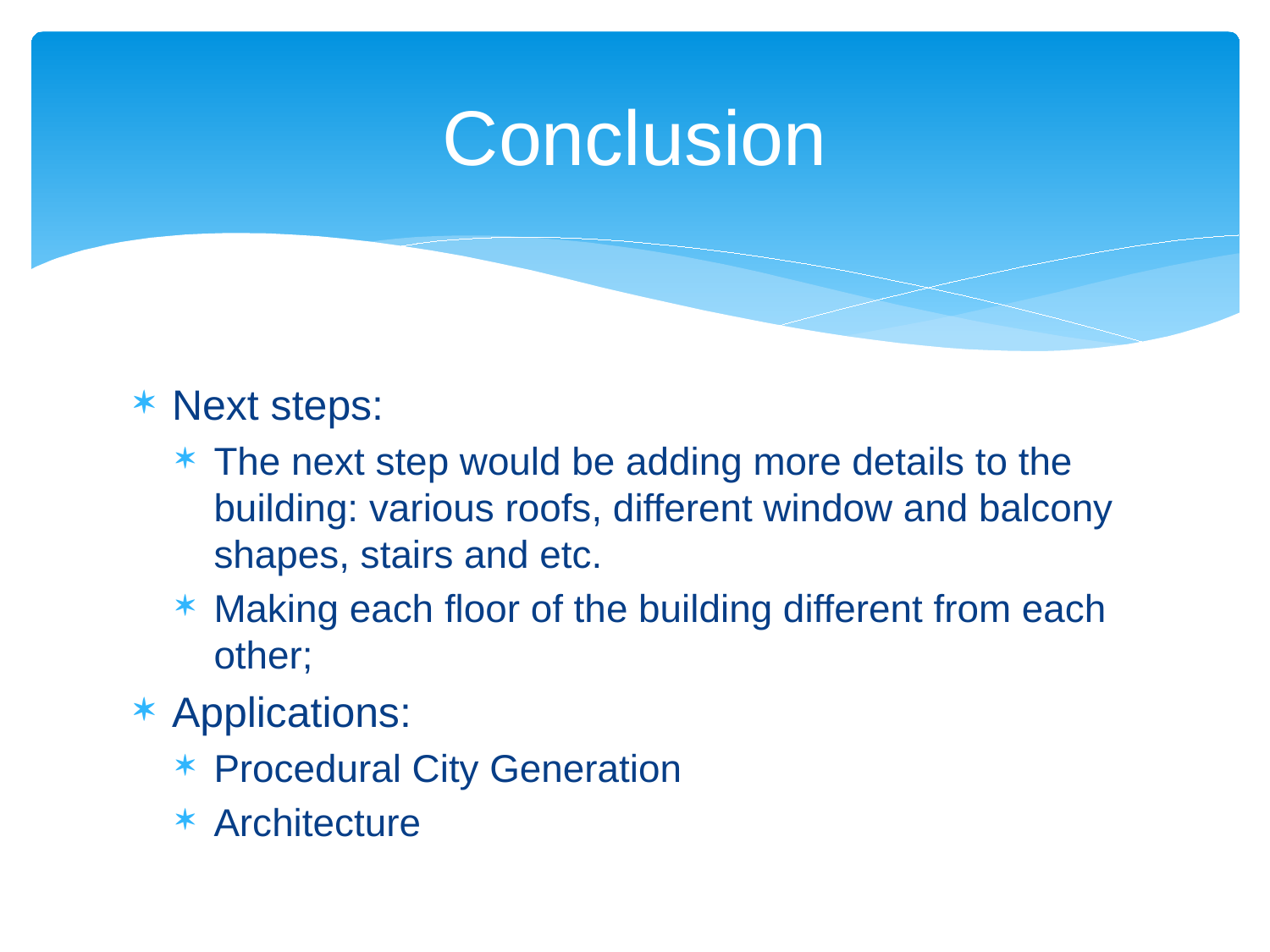

# Conclusion
Next steps:
The next step would be adding more details to the building: various roofs, different window and balcony shapes, stairs and etc.
Making each floor of the building different from each other;
Applications:
Procedural City Generation
Architecture